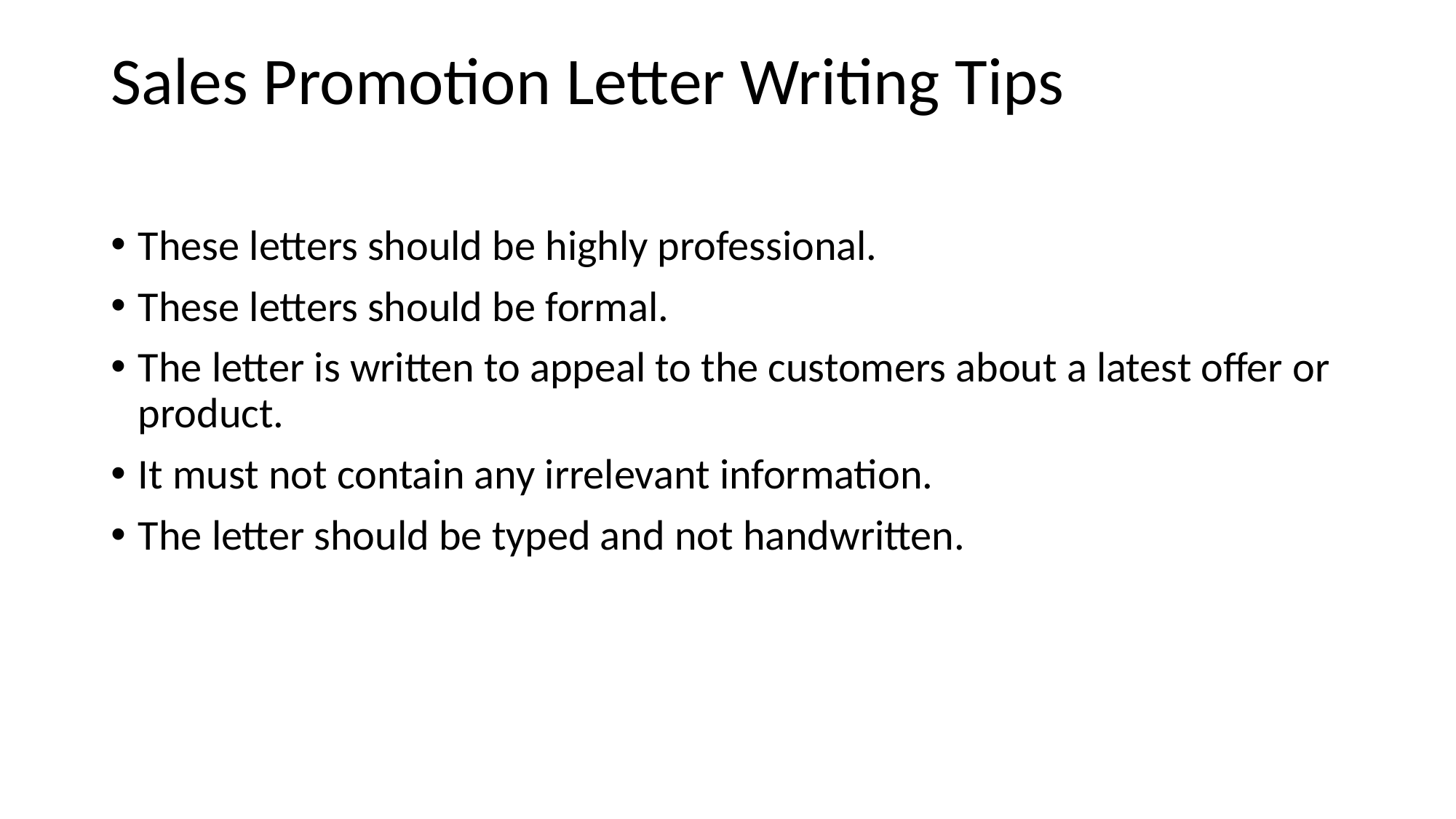

# Sales Promotion Letter Writing Tips
These letters should be highly professional.
These letters should be formal.
The letter is written to appeal to the customers about a latest offer or product.
It must not contain any irrelevant information.
The letter should be typed and not handwritten.